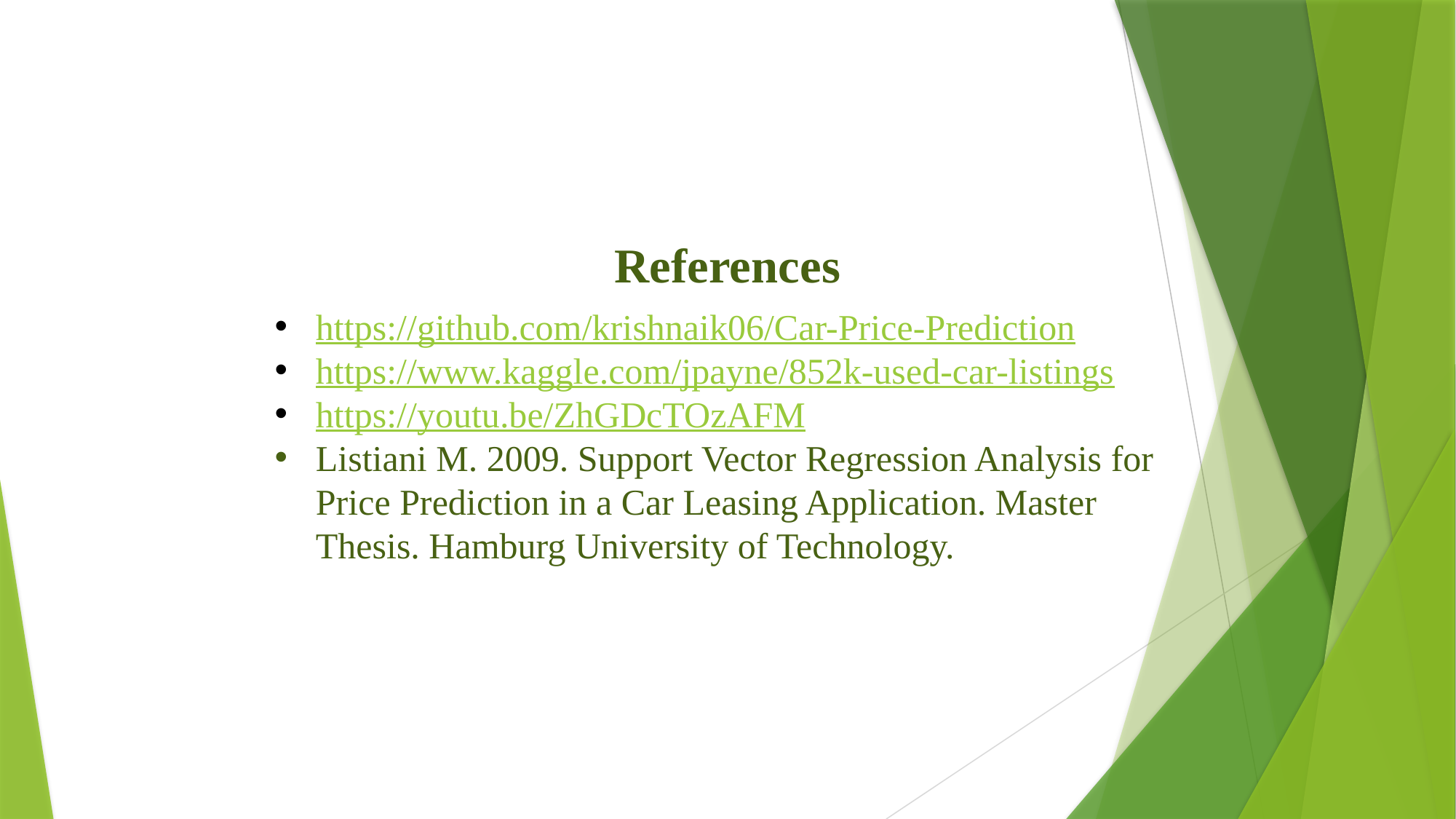

References
https://github.com/krishnaik06/Car-Price-Prediction
https://www.kaggle.com/jpayne/852k-used-car-listings
https://youtu.be/ZhGDcTOzAFM
Listiani M. 2009. Support Vector Regression Analysis for Price Prediction in a Car Leasing Application. Master Thesis. Hamburg University of Technology.